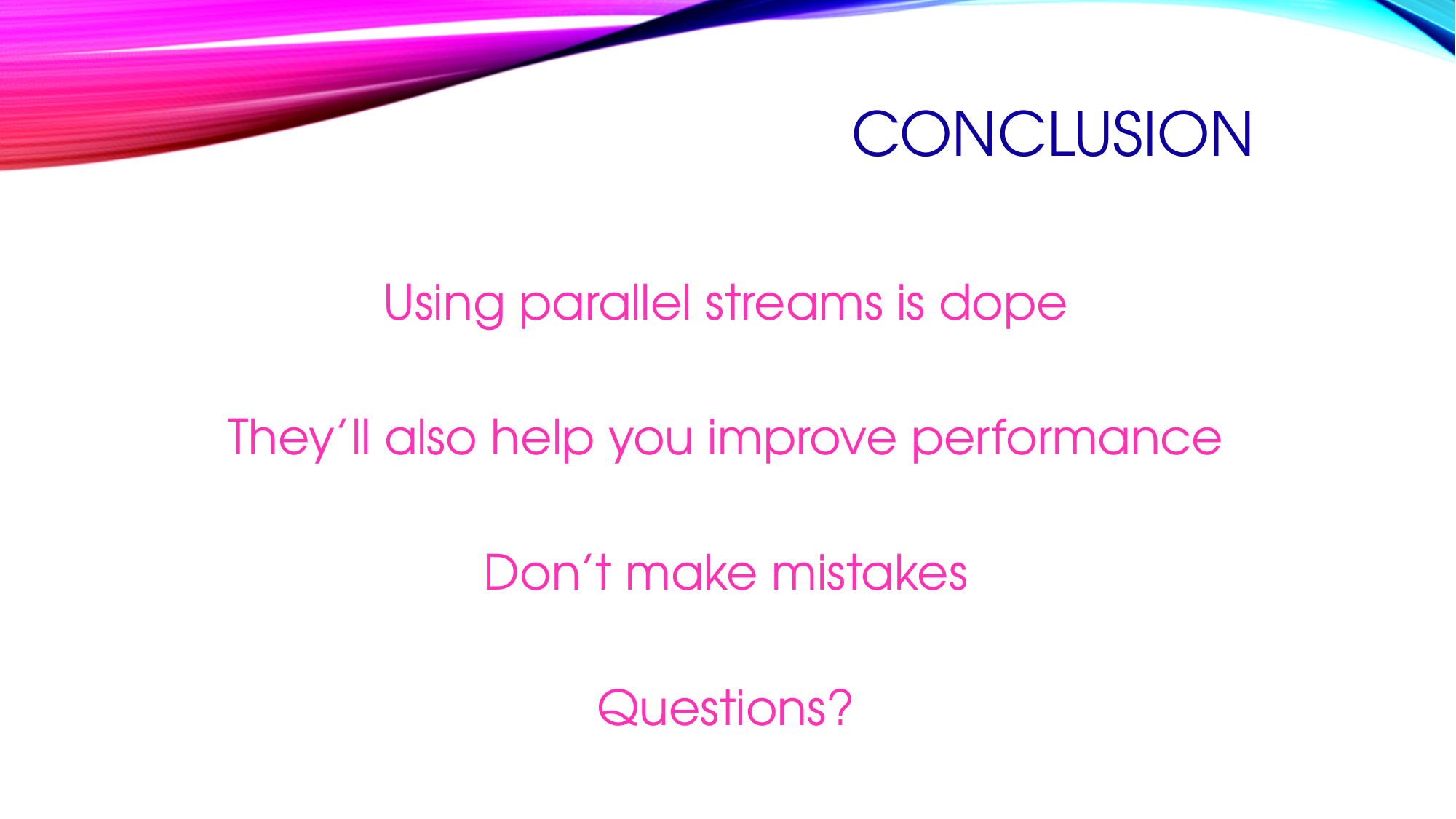

# conclusion
Using parallel streams is dope

They’ll also help you improve performance

Don’t make mistakes

Questions?